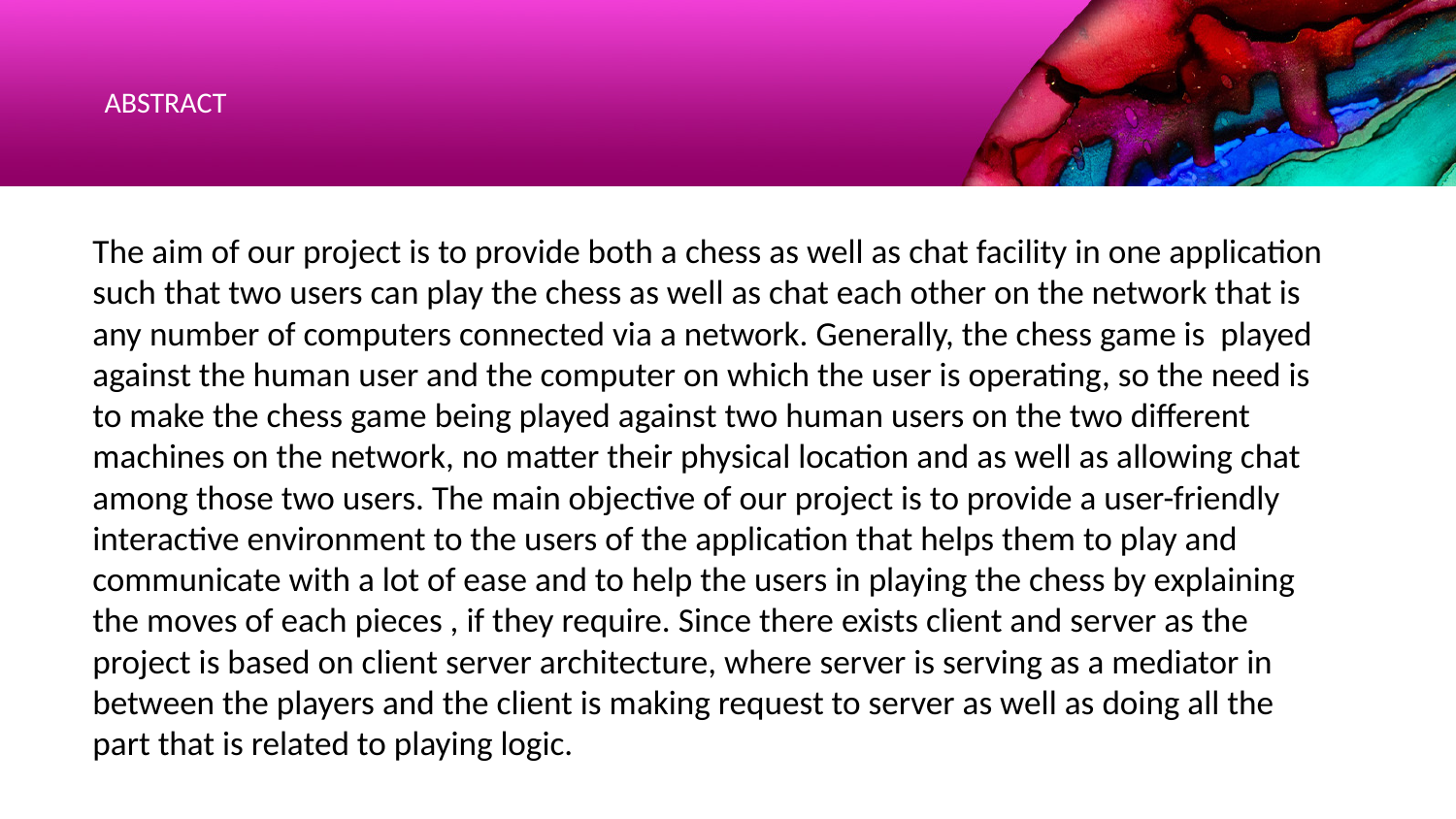

# ABSTRACT
The aim of our project is to provide both a chess as well as chat facility in one application such that two users can play the chess as well as chat each other on the network that is any number of computers connected via a network. Generally, the chess game is  played against the human user and the computer on which the user is operating, so the need is to make the chess game being played against two human users on the two different machines on the network, no matter their physical location and as well as allowing chat among those two users. The main objective of our project is to provide a user-friendly interactive environment to the users of the application that helps them to play and communicate with a lot of ease and to help the users in playing the chess by explaining the moves of each pieces , if they require. Since there exists client and server as the project is based on client server architecture, where server is serving as a mediator in between the players and the client is making request to server as well as doing all the part that is related to playing logic.